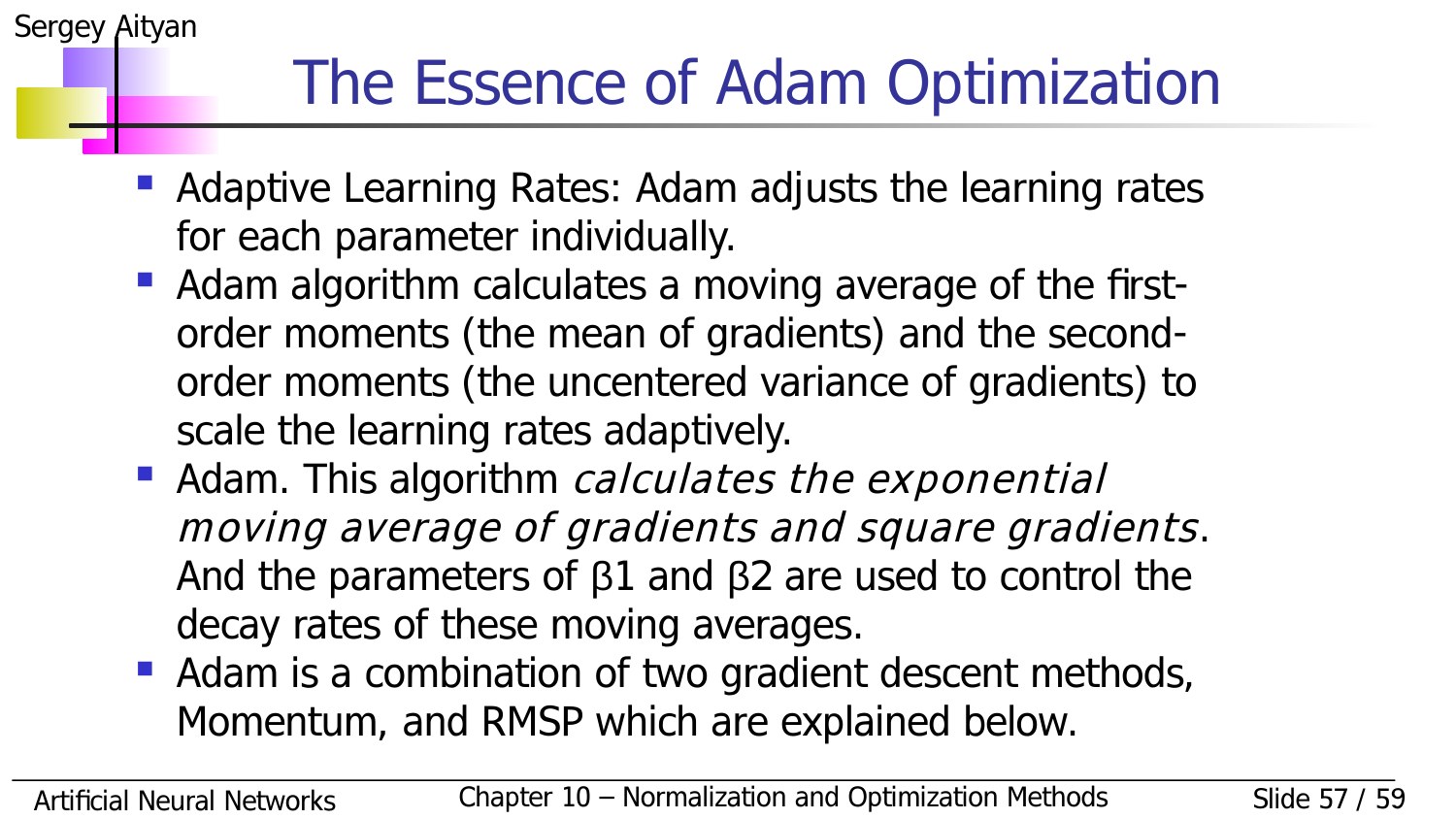

# The Essence of Adam Optimization
Adaptive Learning Rates: Adam adjusts the learning rates for each parameter individually.
Adam algorithm calculates a moving average of the first-order moments (the mean of gradients) and the second-order moments (the uncentered variance of gradients) to scale the learning rates adaptively.
Adam. This algorithm calculates the exponential moving average of gradients and square gradients. And the parameters of β1 and β2 are used to control the decay rates of these moving averages.
Adam is a combination of two gradient descent methods, Momentum, and RMSP which are explained below.